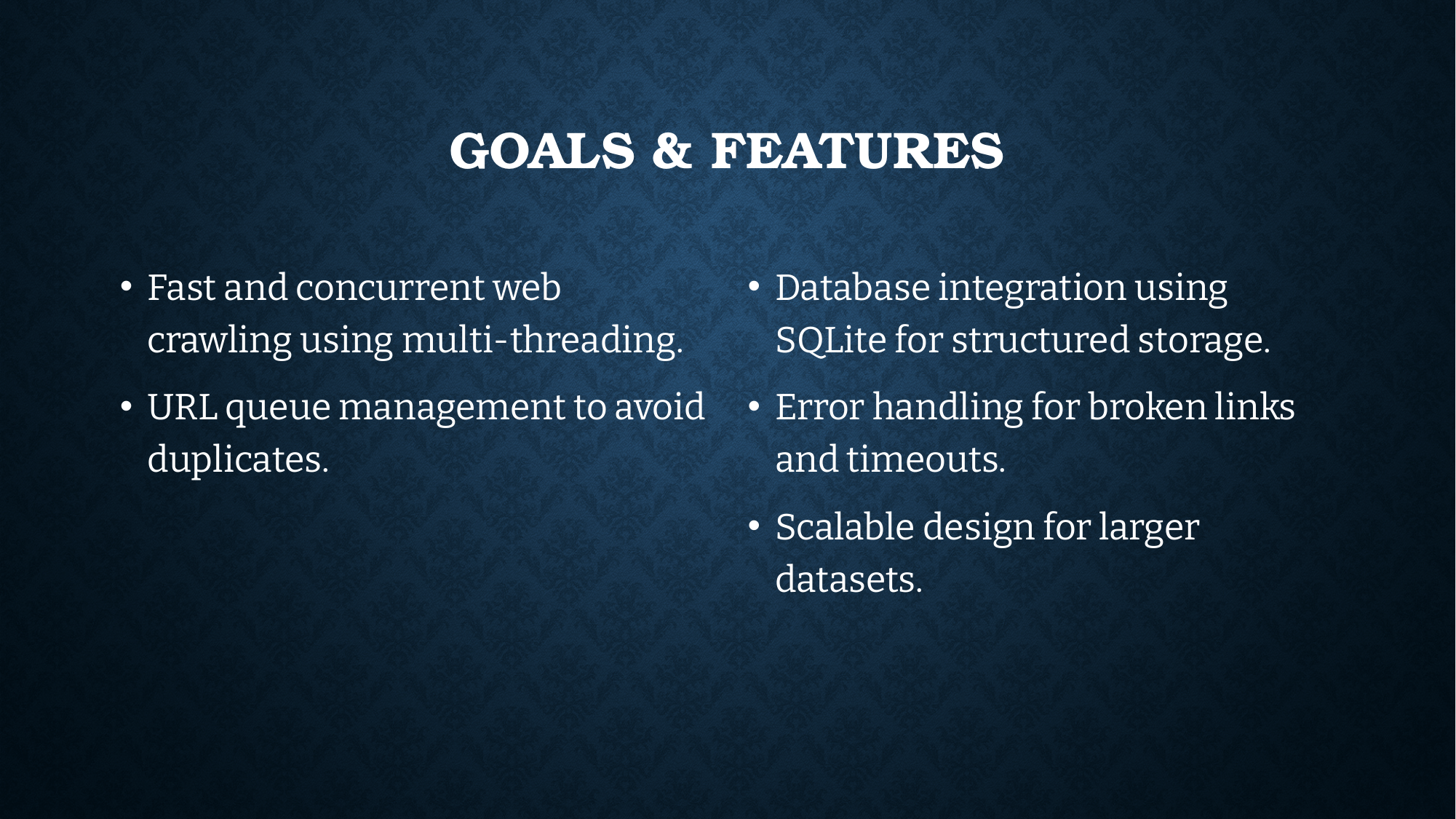

# Goals & features
Fast and concurrent web crawling using multi-threading.
URL queue management to avoid duplicates.
Database integration using SQLite for structured storage.
Error handling for broken links and timeouts.
Scalable design for larger datasets.